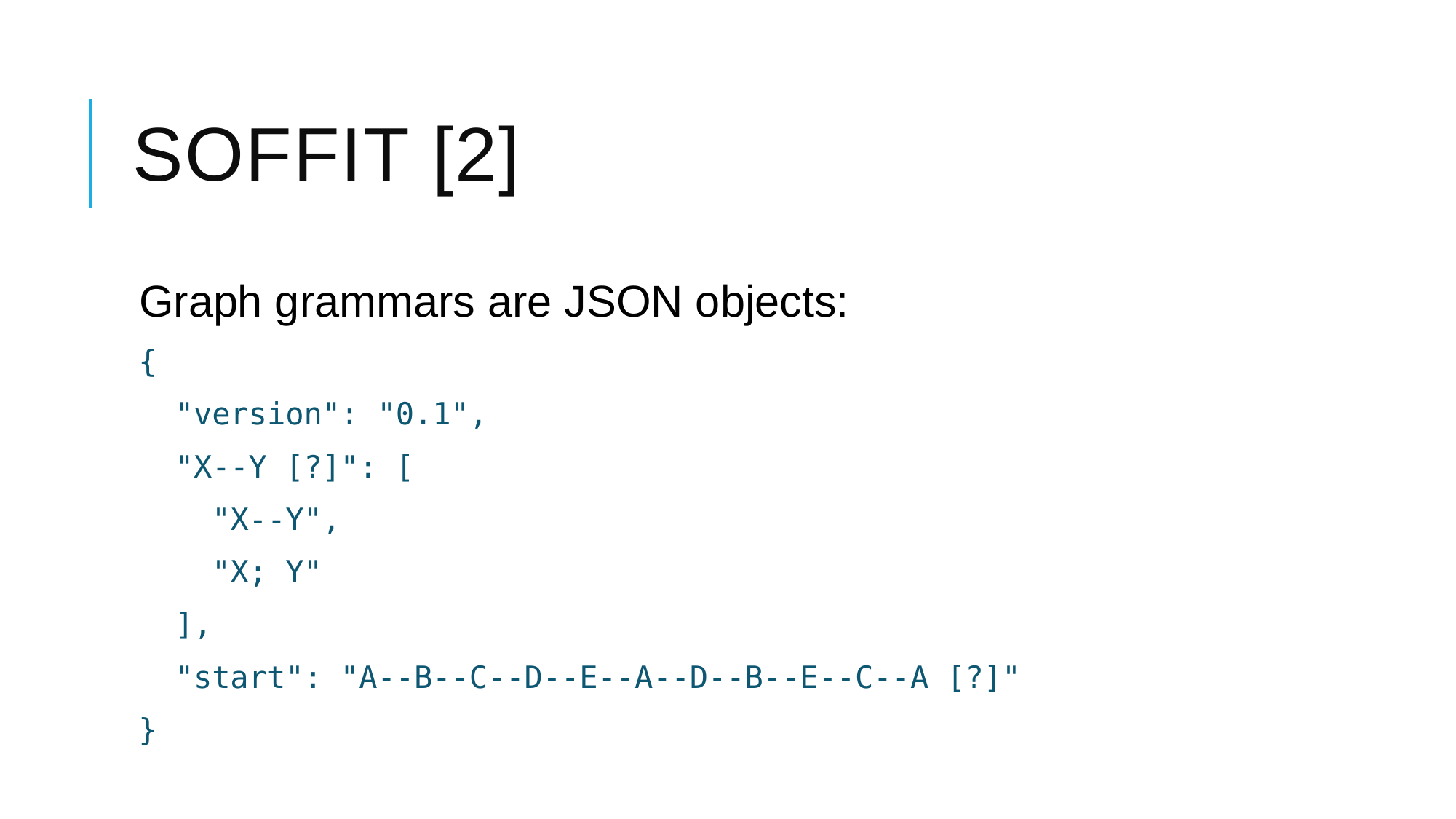

# Soffit [2]
Graph grammars are JSON objects:
{
  "version": "0.1",
  "X--Y [?]": [
    "X--Y",
    "X; Y"
  ],
  "start": "A--B--C--D--E--A--D--B--E--C--A [?]"
}